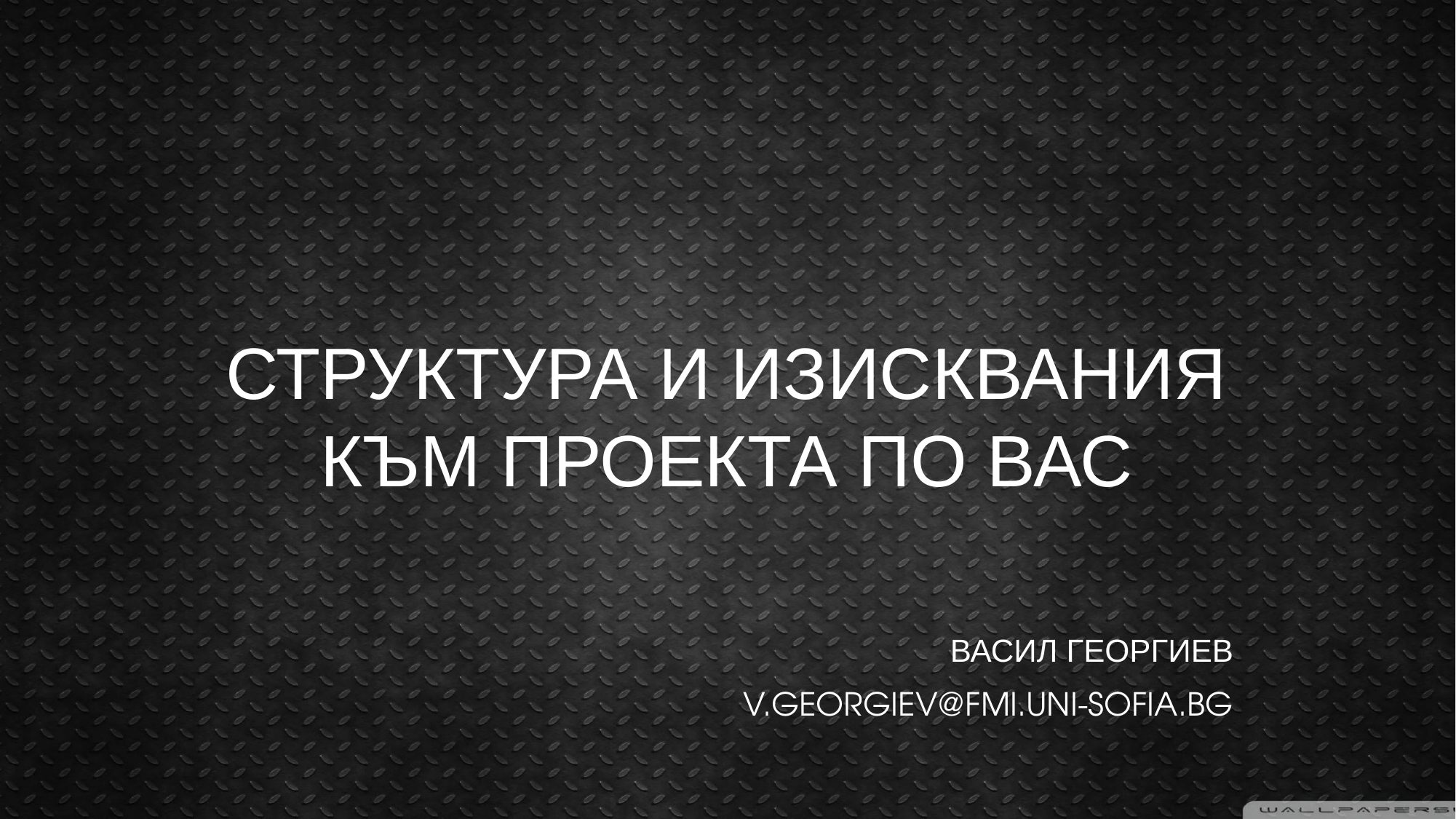

# СТРУКТУРА И ИЗИСКВАНИЯ КЪМ ПРОЕКТА ПО ВАС
Васил Георгиев
v.georgiev@fmi.uni-sofia.bg